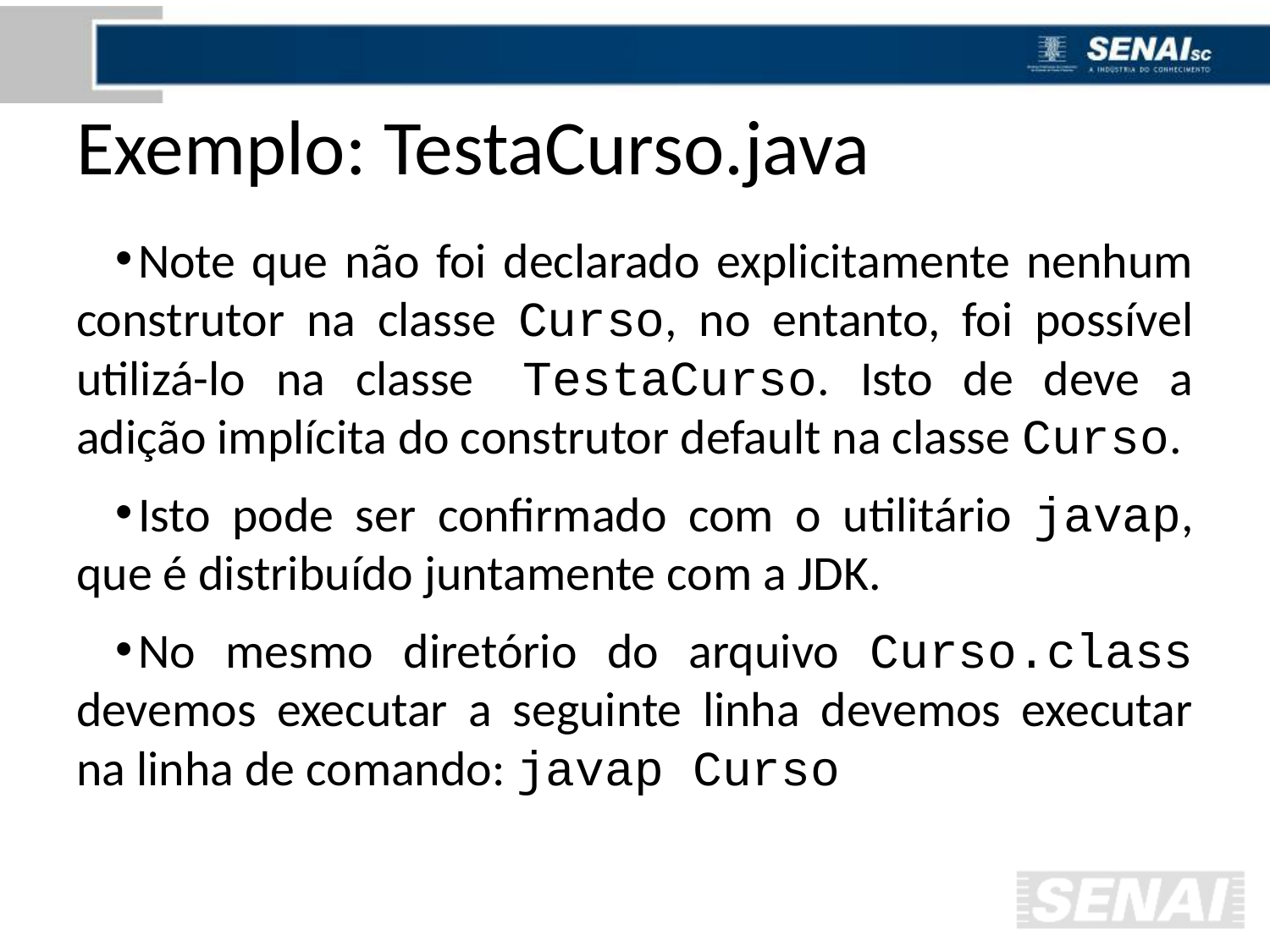

# Exemplo: TestaCurso.java
Note que não foi declarado explicitamente nenhum construtor na classe Curso, no entanto, foi possível utilizá-lo na classe TestaCurso. Isto de deve a adição implícita do construtor default na classe Curso.
Isto pode ser confirmado com o utilitário javap, que é distribuído juntamente com a JDK.
No mesmo diretório do arquivo Curso.class devemos executar a seguinte linha devemos executar na linha de comando: javap Curso